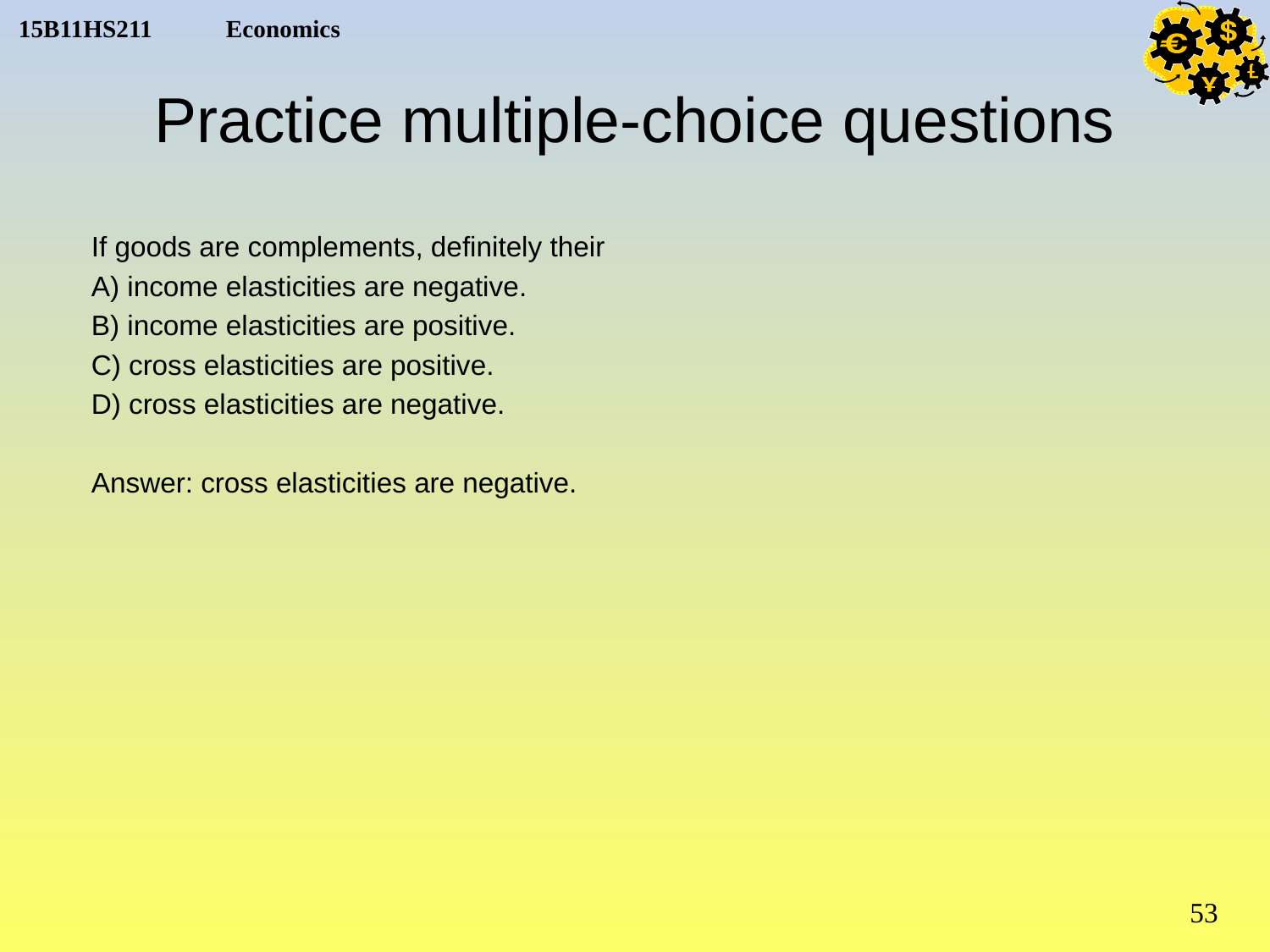

# Practice multiple-choice questions
If goods are complements, definitely their
A) income elasticities are negative.
B) income elasticities are positive.
C) cross elasticities are positive.
D) cross elasticities are negative.

Answer: cross elasticities are negative.

53